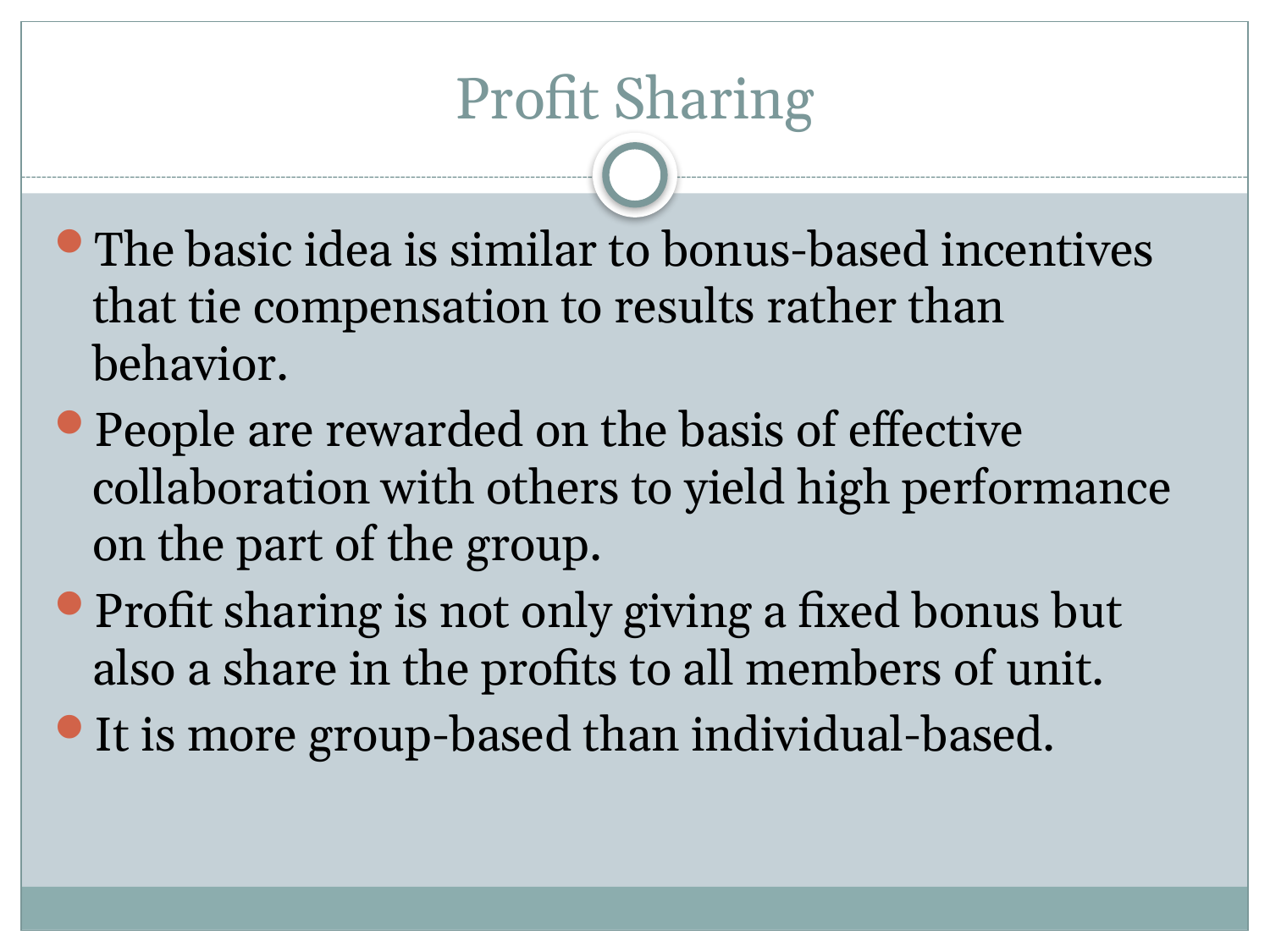

# Profit Sharing
The basic idea is similar to bonus-based incentives that tie compensation to results rather than behavior.
People are rewarded on the basis of effective collaboration with others to yield high performance on the part of the group.
Profit sharing is not only giving a fixed bonus but also a share in the profits to all members of unit.
It is more group-based than individual-based.